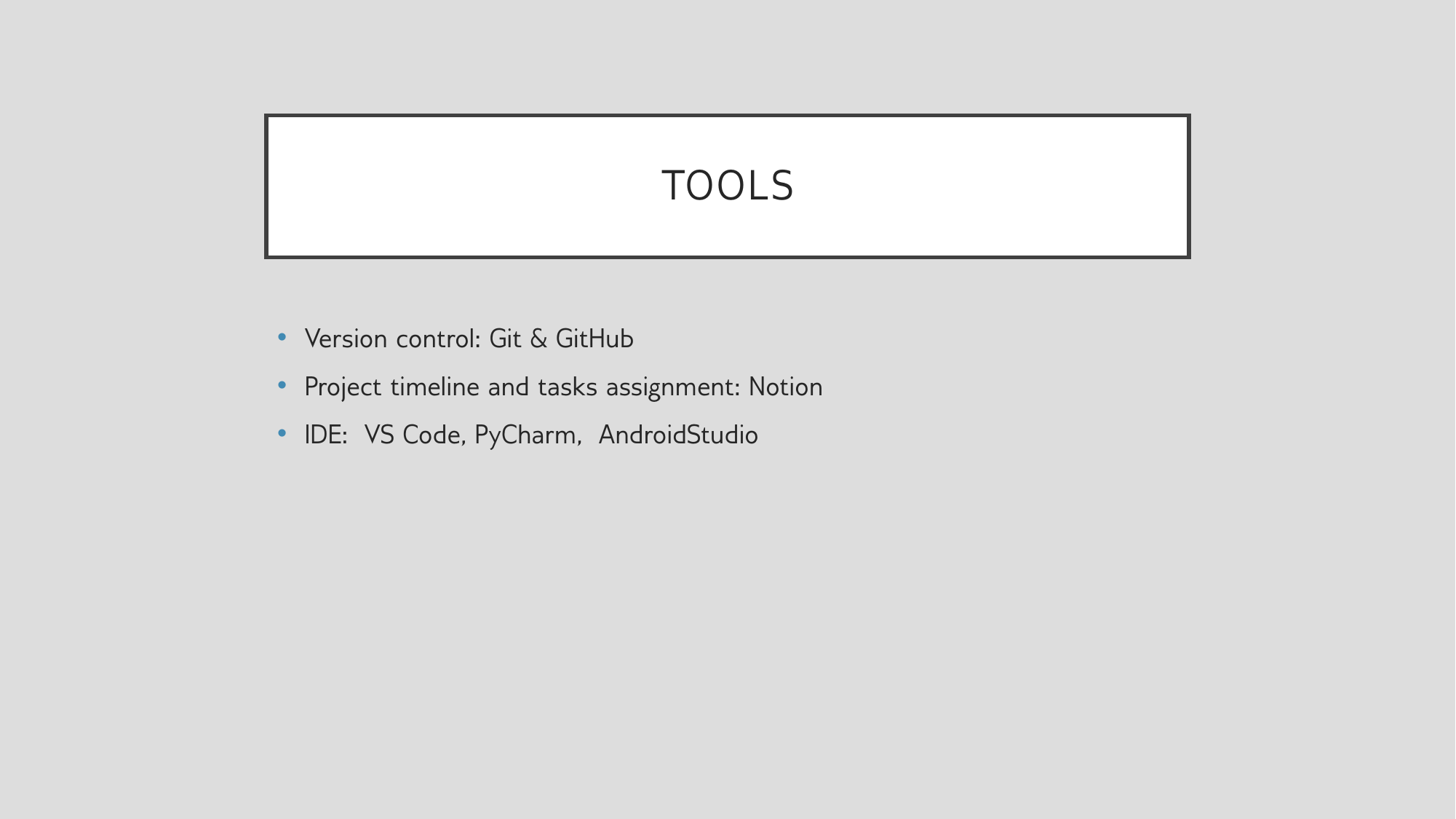

# TOOLS
Version control: Git & GitHub
Project timeline and tasks assignment: Notion
IDE:  VS Code, PyCharm,  AndroidStudio